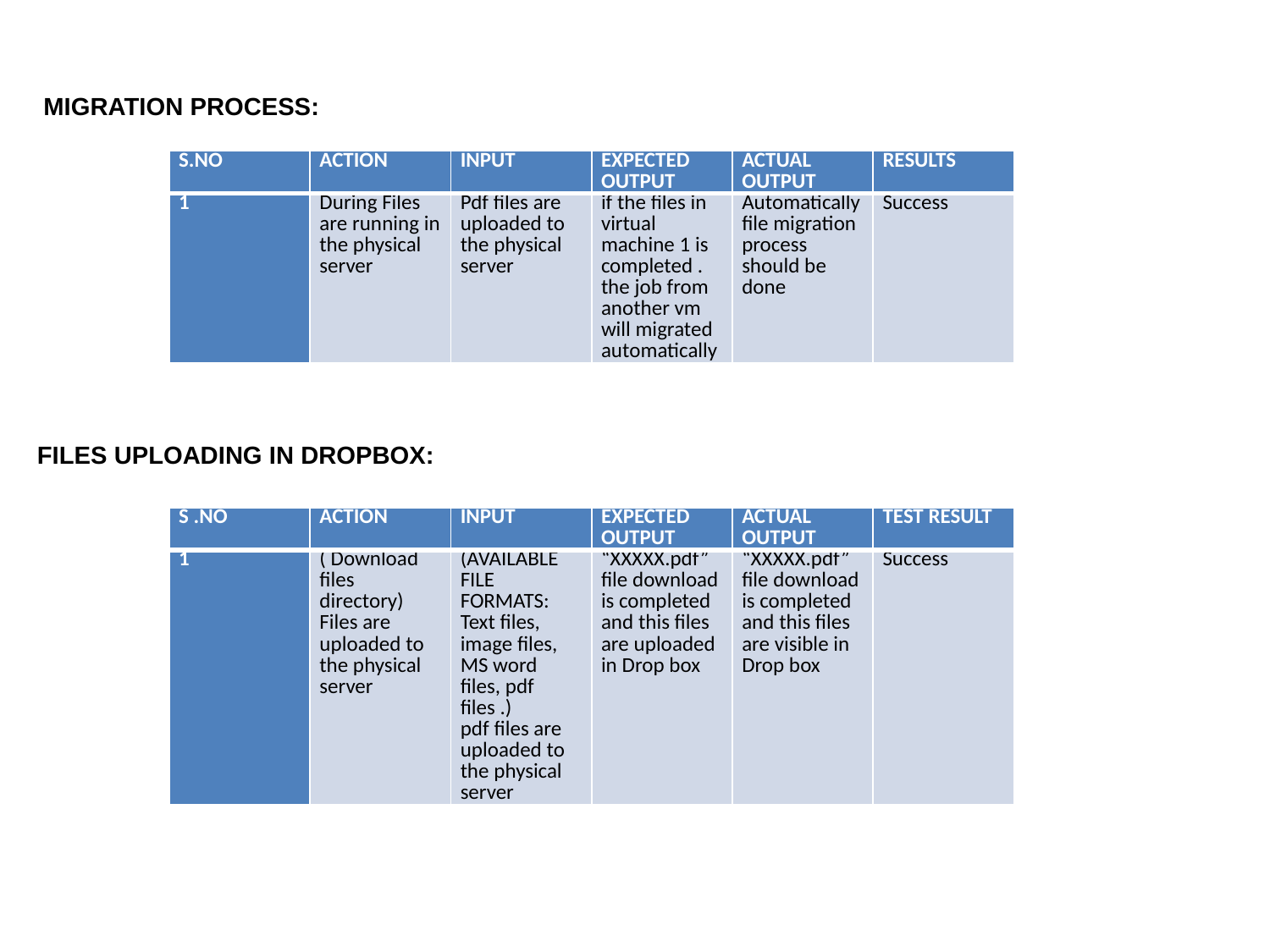

MIGRATION PROCESS:
| S.NO | ACTION | INPUT | EXPECTED OUTPUT | ACTUAL OUTPUT | RESULTS |
| --- | --- | --- | --- | --- | --- |
| 1 | During Files are running in the physical server | Pdf files are uploaded to the physical server | if the files in virtual machine 1 is completed . the job from another vm will migrated automatically | Automatically file migration process should be done | Success |

FILES UPLOADING IN DROPBOX:

| S .NO | ACTION | INPUT | EXPECTED OUTPUT | ACTUAL OUTPUT | TEST RESULT |
| --- | --- | --- | --- | --- | --- |
| 1 | ( Download files directory) Files are uploaded to the physical server | (AVAILABLE FILE FORMATS: Text files, image files, MS word files, pdf files .) pdf files are uploaded to the physical server | “XXXXX.pdf” file download is completed and this files are uploaded in Drop box | “XXXXX.pdf” file download is completed and this files are visible in Drop box | Success |